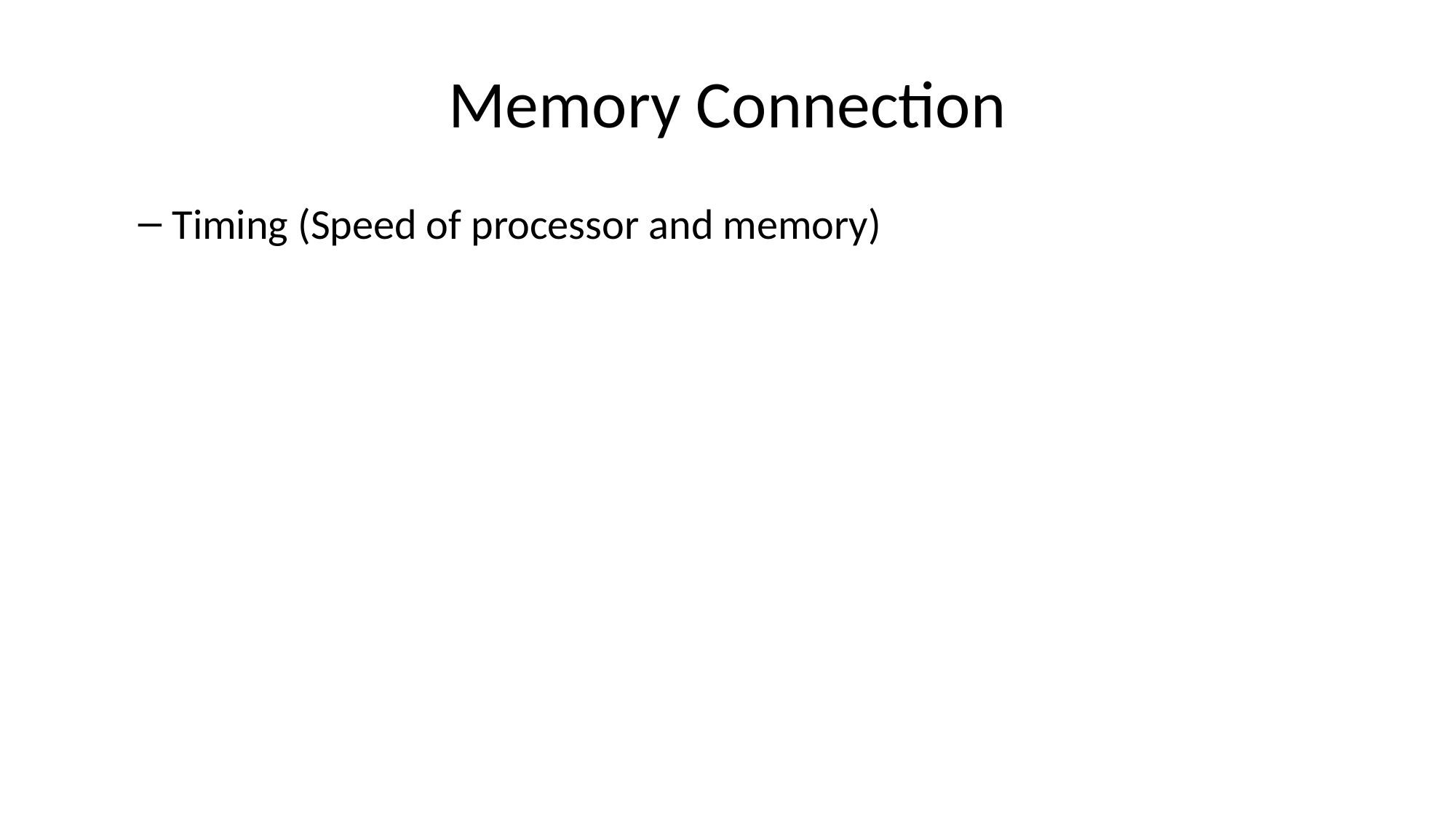

# Memory Connection
Timing (Speed of processor and memory)